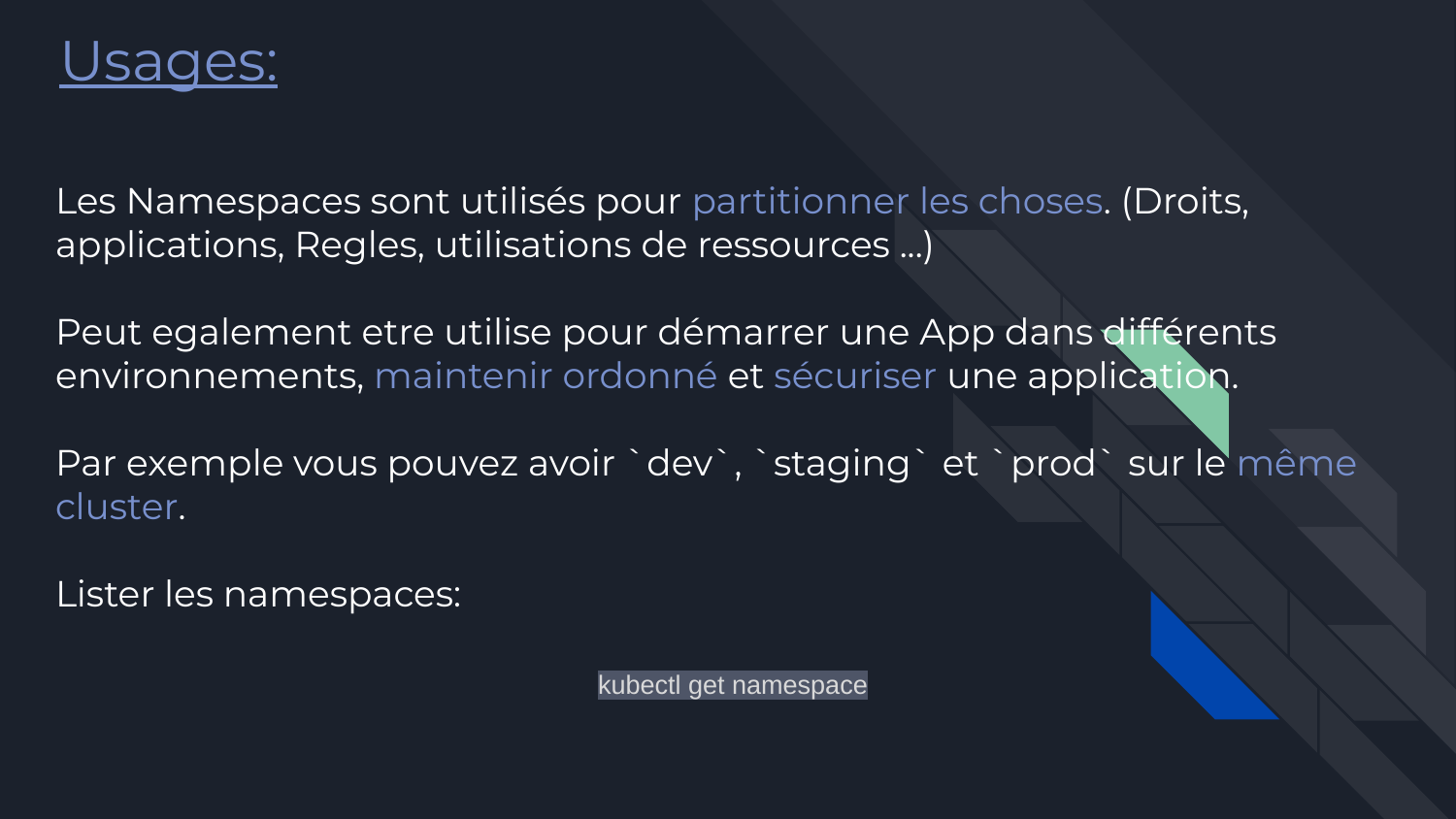

# Usages:
Les Namespaces sont utilisés pour partitionner les choses. (Droits, applications, Regles, utilisations de ressources ...)

Peut egalement etre utilise pour démarrer une App dans différents environnements, maintenir ordonné et sécuriser une application.
Par exemple vous pouvez avoir `dev`, `staging` et `prod` sur le même cluster.
Lister les namespaces:

 kubectl get namespace